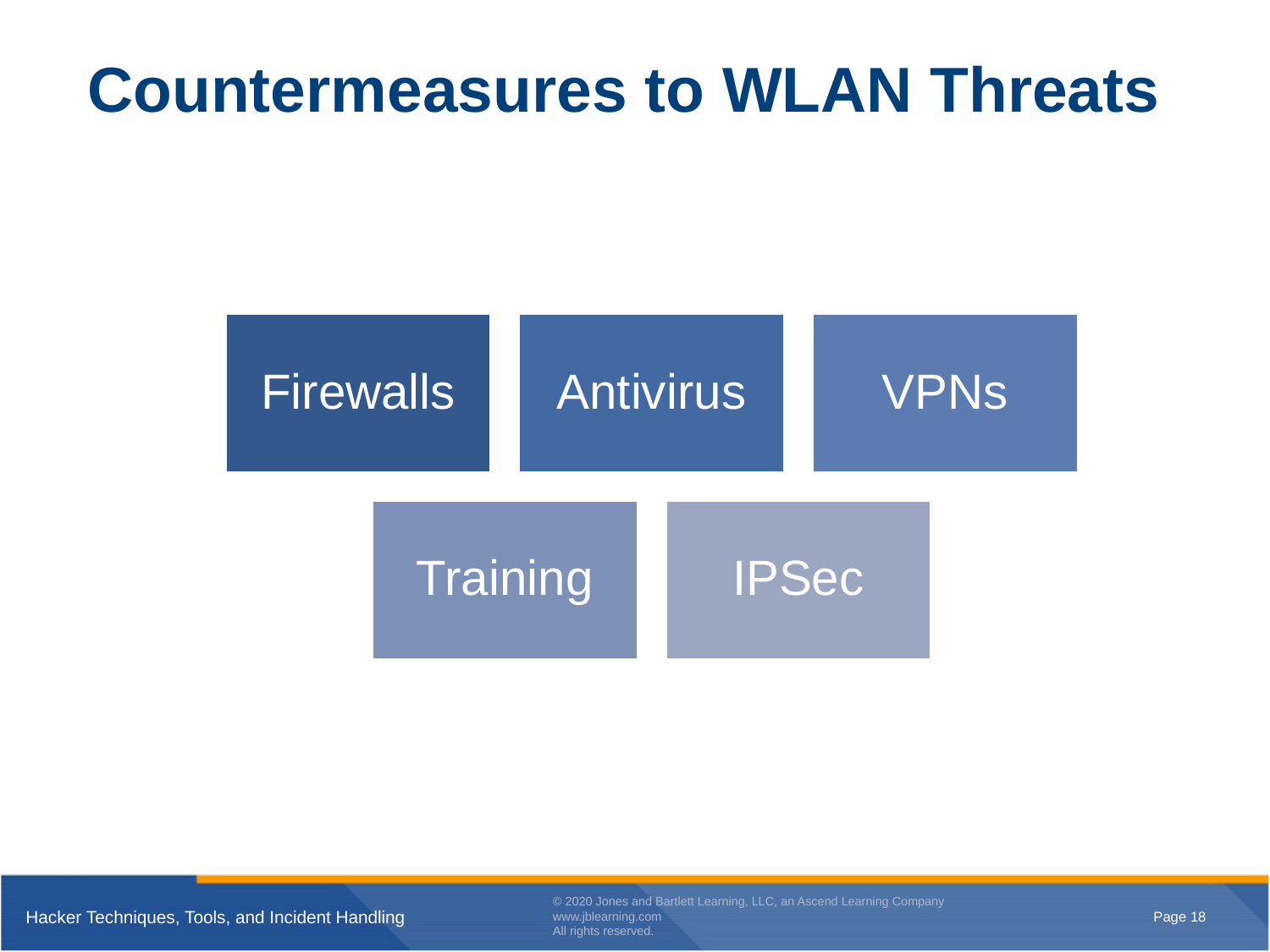

# Countermeasures to WLAN Threats

Firewalls
Antivirus
VPNs
Training
IPSec